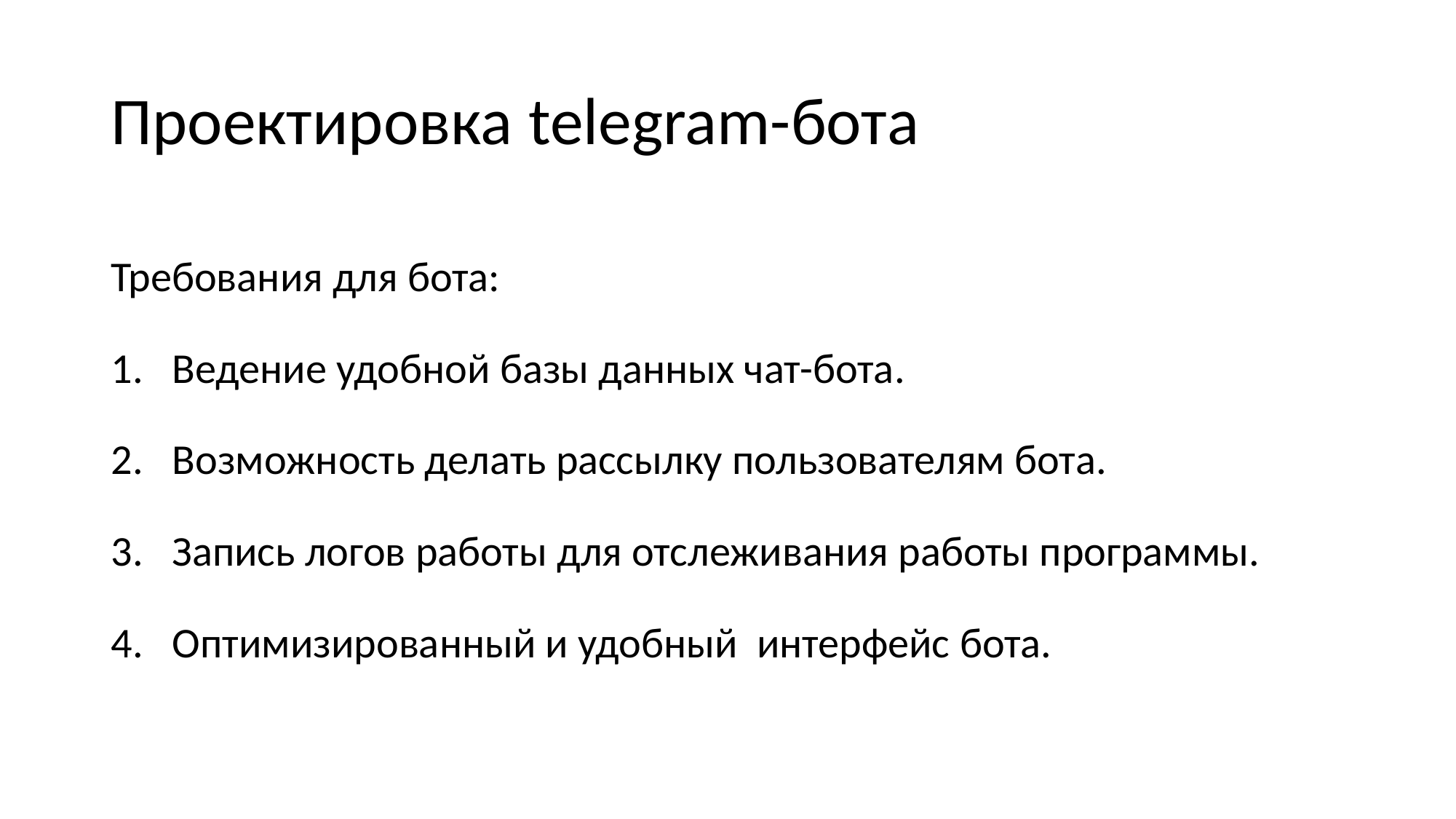

# Проектировка telegram-бота
Требования для бота:
Ведение удобной базы данных чат-бота.
Возможность делать рассылку пользователям бота.
Запись логов работы для отслеживания работы программы.
Оптимизированный и удобный  интерфейс бота.